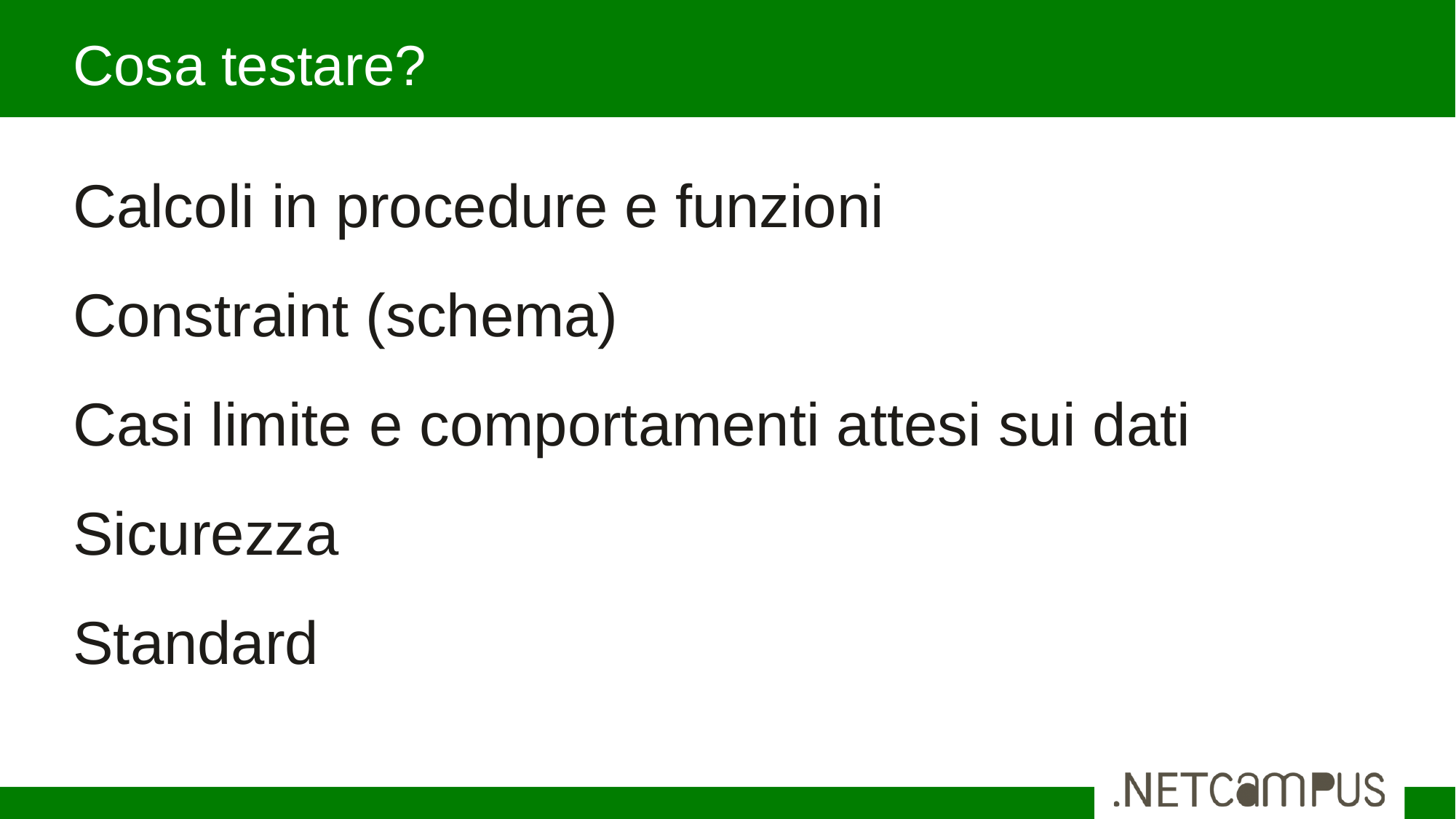

# Cosa testare?
Calcoli in procedure e funzioni
Constraint (schema)
Casi limite e comportamenti attesi sui dati
Sicurezza
Standard